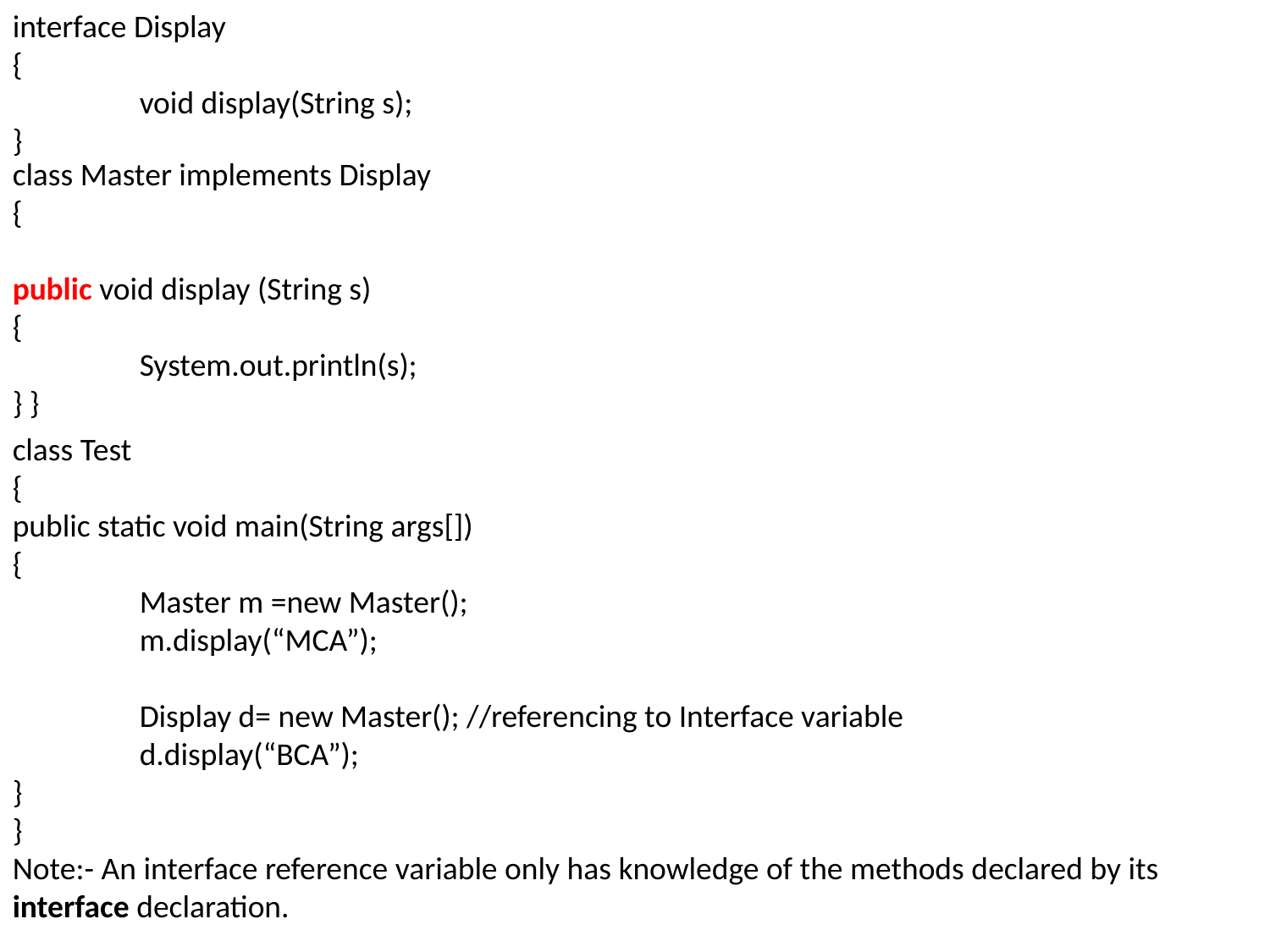

interface Display
{
	void display(String s);
}
class Master implements Display
{

public void display (String s)
{
	System.out.println(s);
} }
class Test
{
public static void main(String args[])
{
	Master m =new Master();
	m.display(“MCA”);

	Display d= new Master(); //referencing to Interface variable
	d.display(“BCA”);
}
}
Note:- An interface reference variable only has knowledge of the methods declared by its interface declaration.